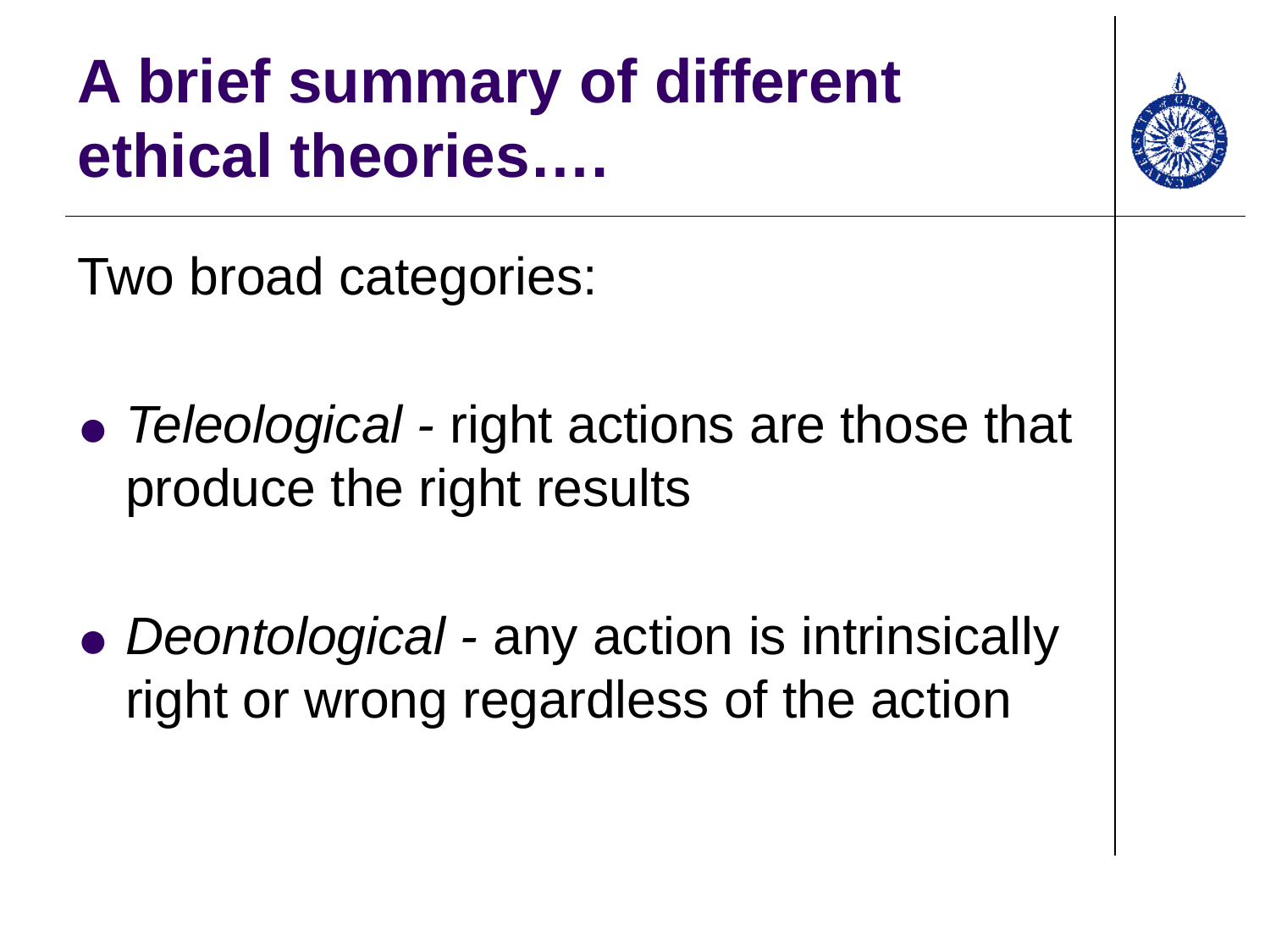

# A brief summary of different ethical theories….
Two broad categories:

Teleological - right actions are those that produce the right results

Deontological - any action is intrinsically right or wrong regardless of the action